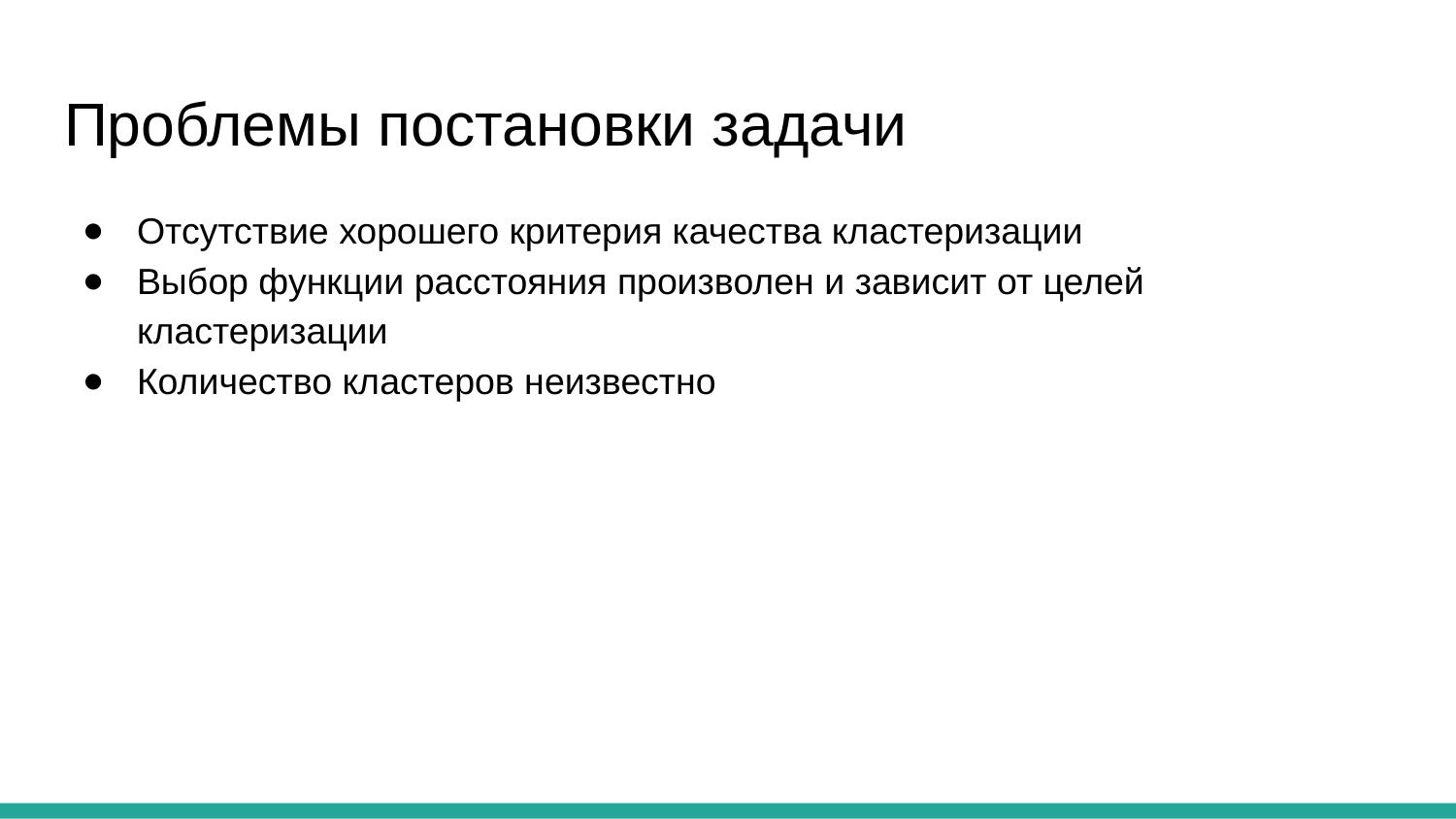

# Проблемы постановки задачи
Отсутствие хорошего критерия качества кластеризации
Выбор функции расстояния произволен и зависит от целей кластеризации
Количество кластеров неизвестно